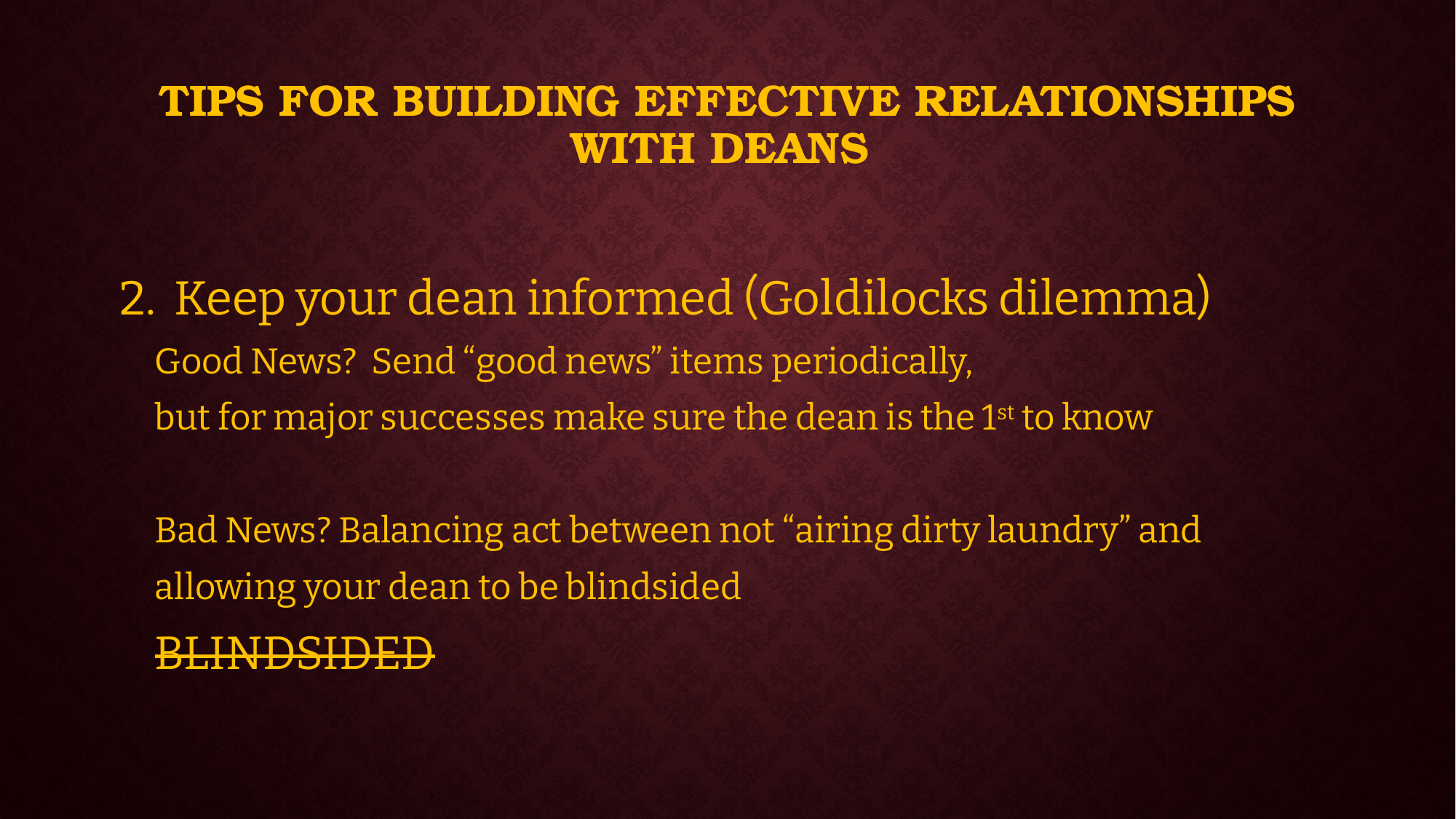

# Tips for building effective relationships with Deans
2.  Keep your dean informed (Goldilocks dilemma)
	Good News?  Send “good news” items periodically,
	but for major successes make sure the dean is the 1st to know

	Bad News? Balancing act between not “airing dirty laundry” and
	allowing your dean to be blindsided
				BLINDSIDED